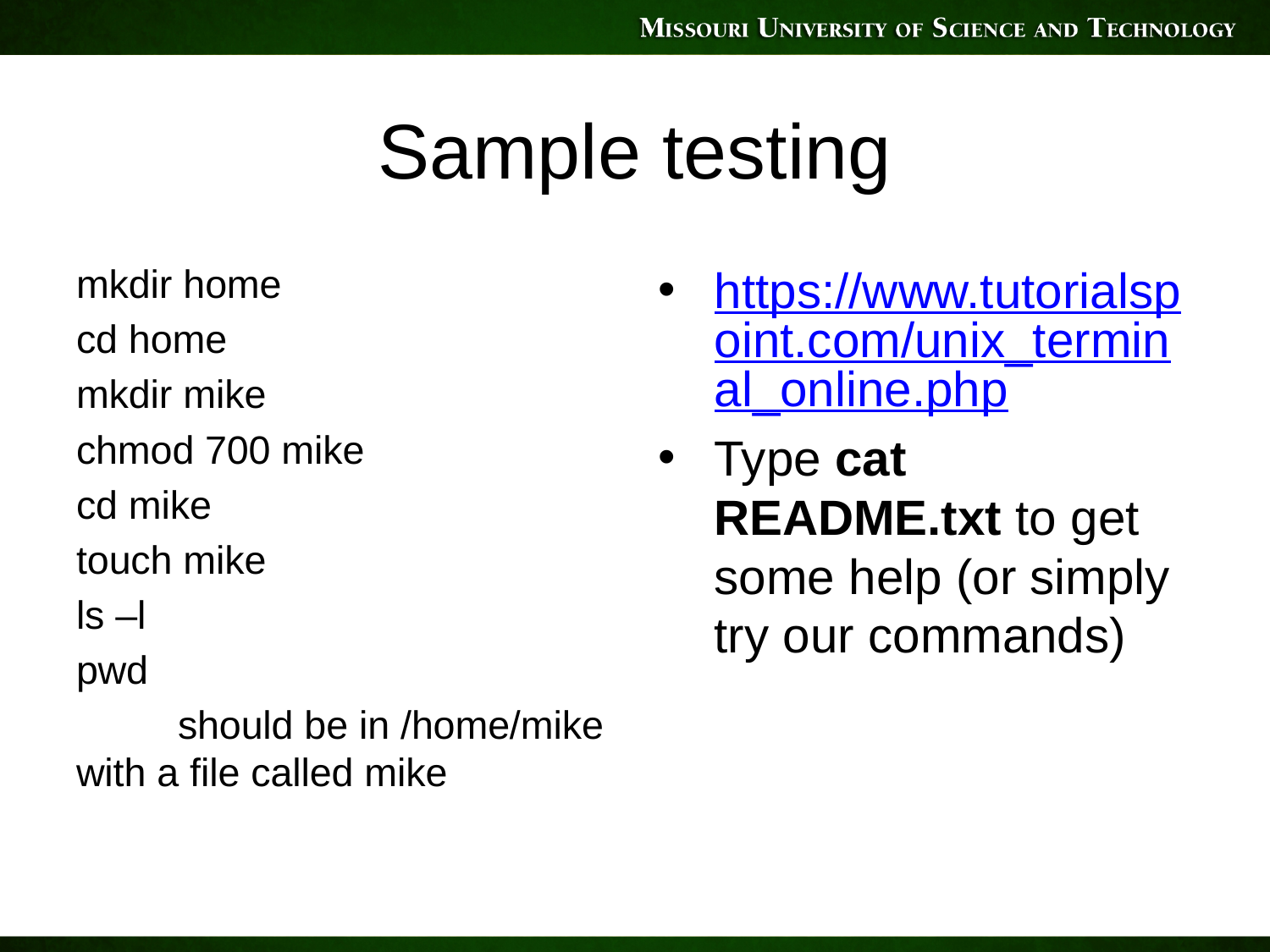

# Sample testing
mkdir home
cd home
mkdir mike
chmod 700 mike
cd mike
touch mike
ls –l
pwd
	should be in /home/mike with a file called mike
https://www.tutorialspoint.com/unix_terminal_online.php
Type cat README.txt to get some help (or simply try our commands)